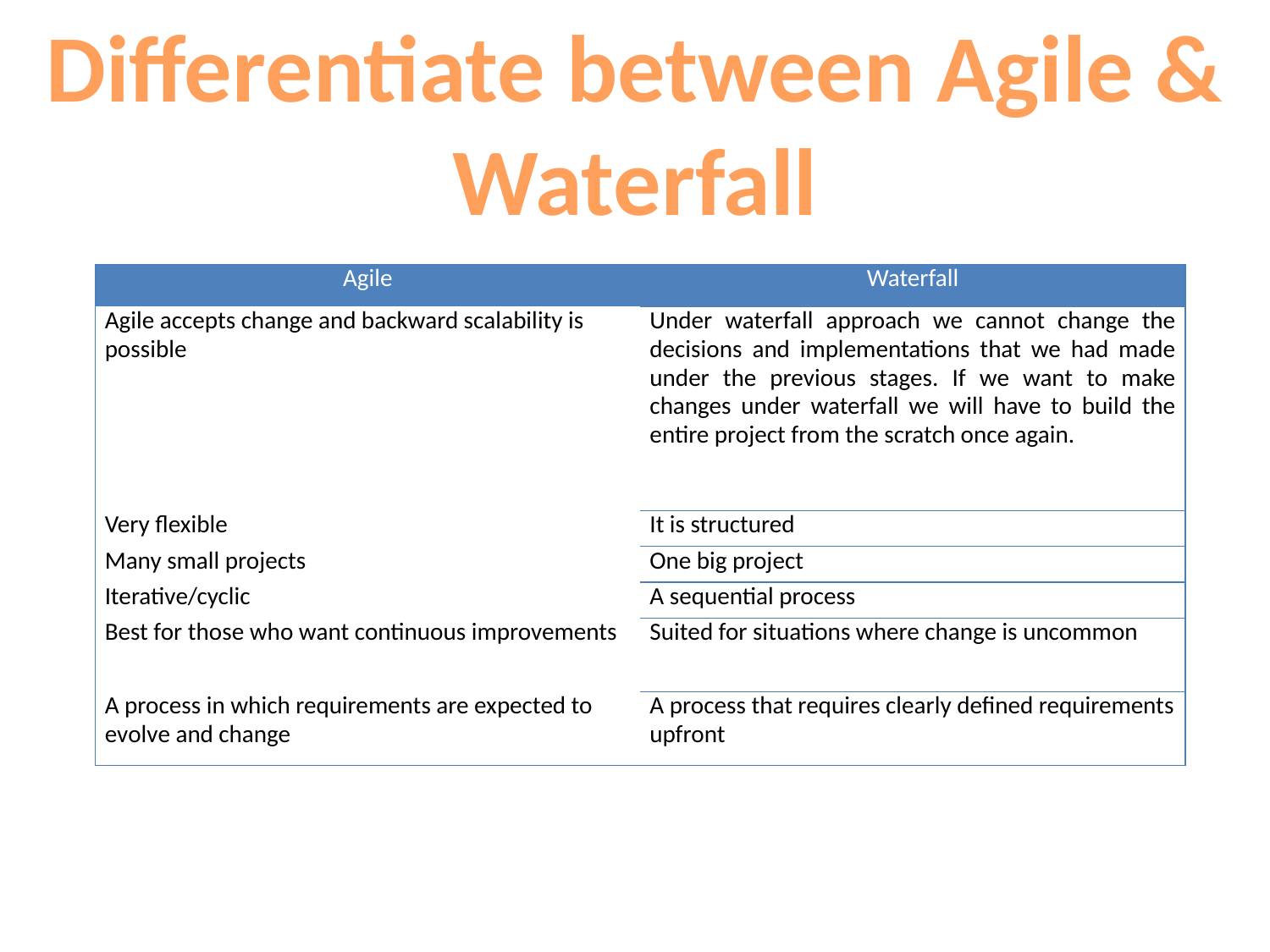

Differentiate between Agile & Waterfall
| Agile | Waterfall |
| --- | --- |
| Agile accepts change and backward scalability is possible | Under waterfall approach we cannot change the decisions and implementations that we had made under the previous stages. If we want to make changes under waterfall we will have to build the entire project from the scratch once again. |
| Very flexible | It is structured |
| Many small projects | One big project |
| Iterative/cyclic | A sequential process |
| Best for those who want continuous improvements | Suited for situations where change is uncommon |
| A process in which requirements are expected to evolve and change | A process that requires clearly defined requirements upfront |